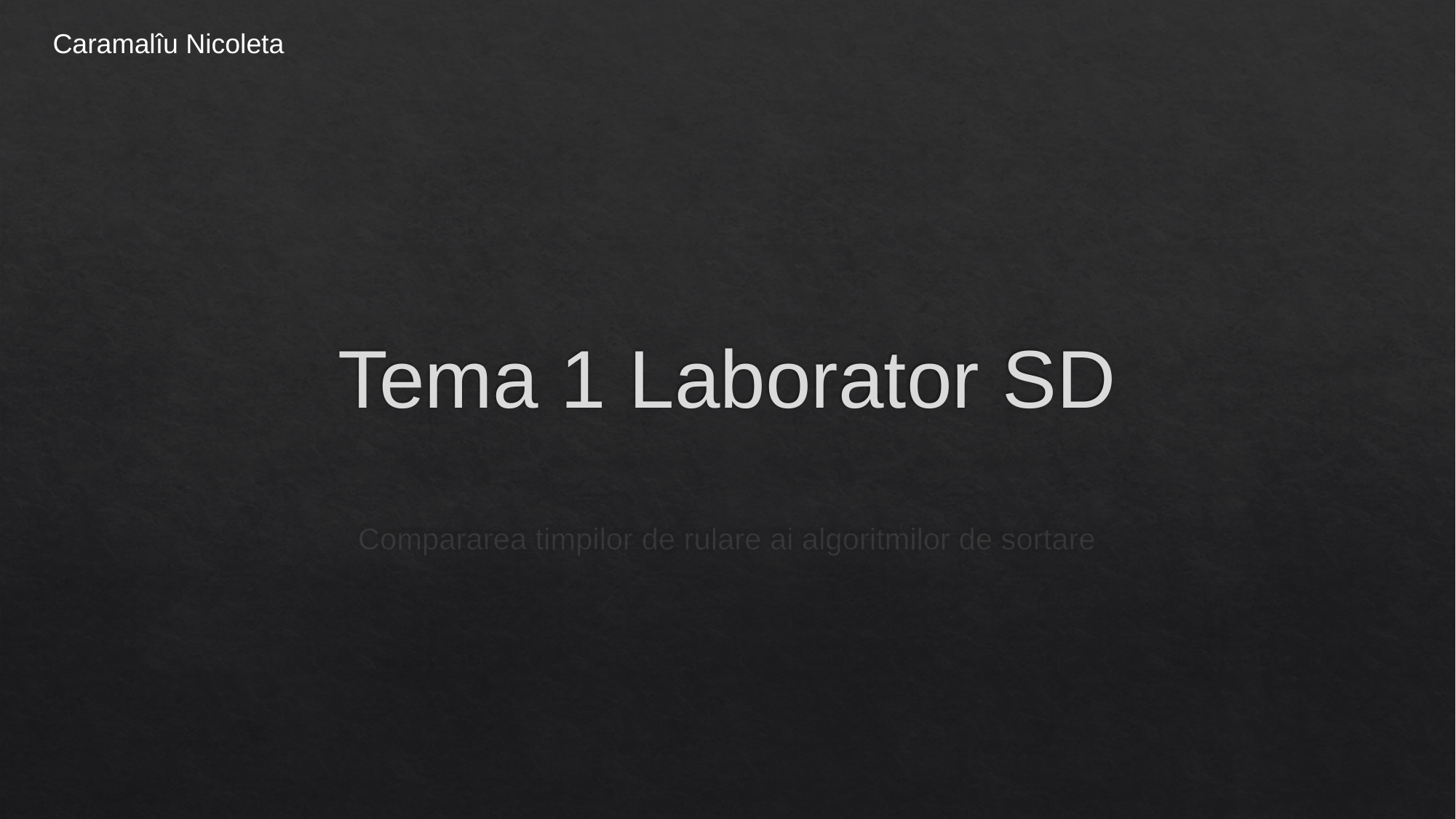

Caramalîu Nicoleta
# Tema 1 Laborator SD
Compararea timpilor de rulare ai algoritmilor de sortare